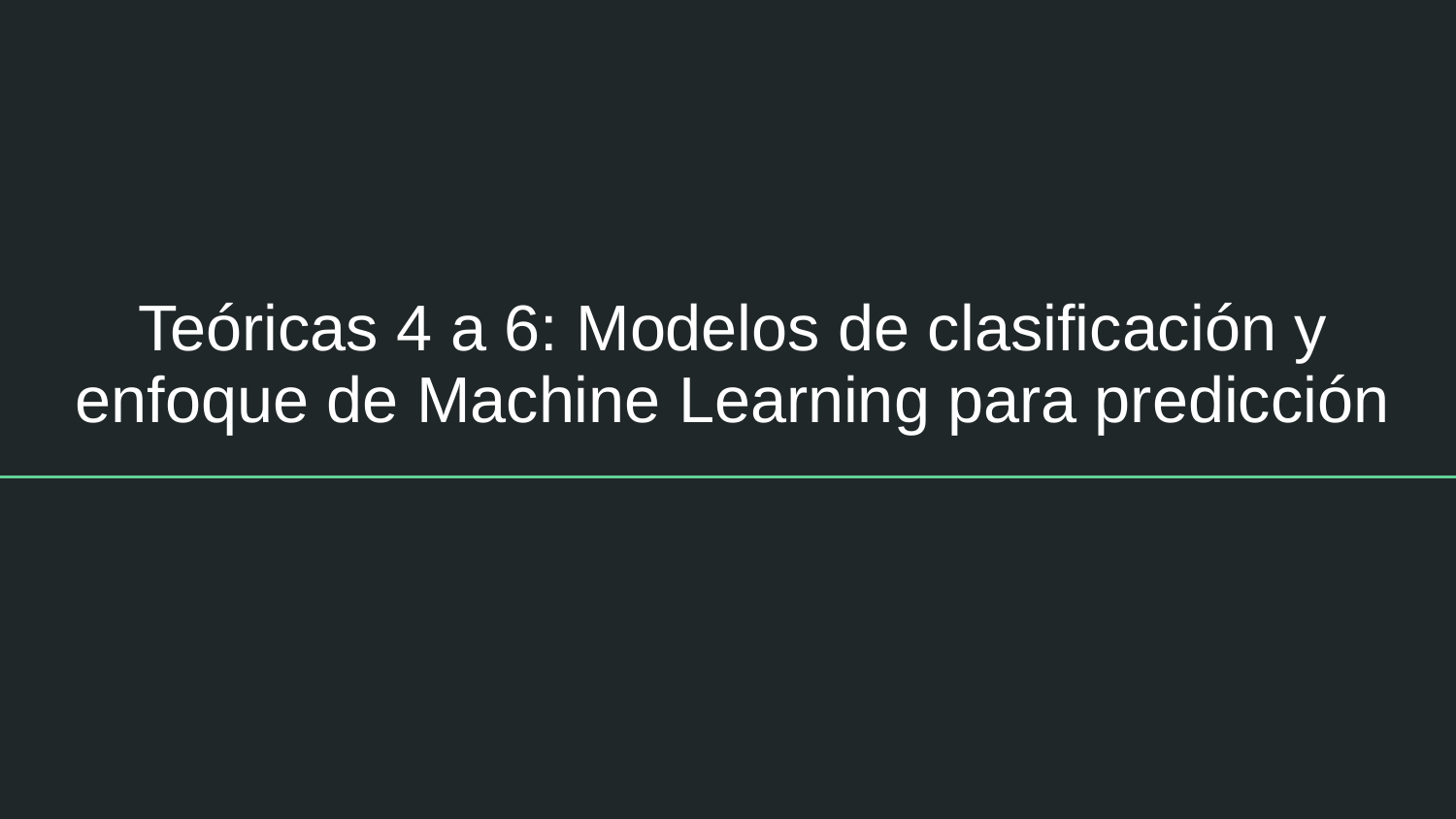

# Teóricas 4 a 6: Modelos de clasificación y enfoque de Machine Learning para predicción